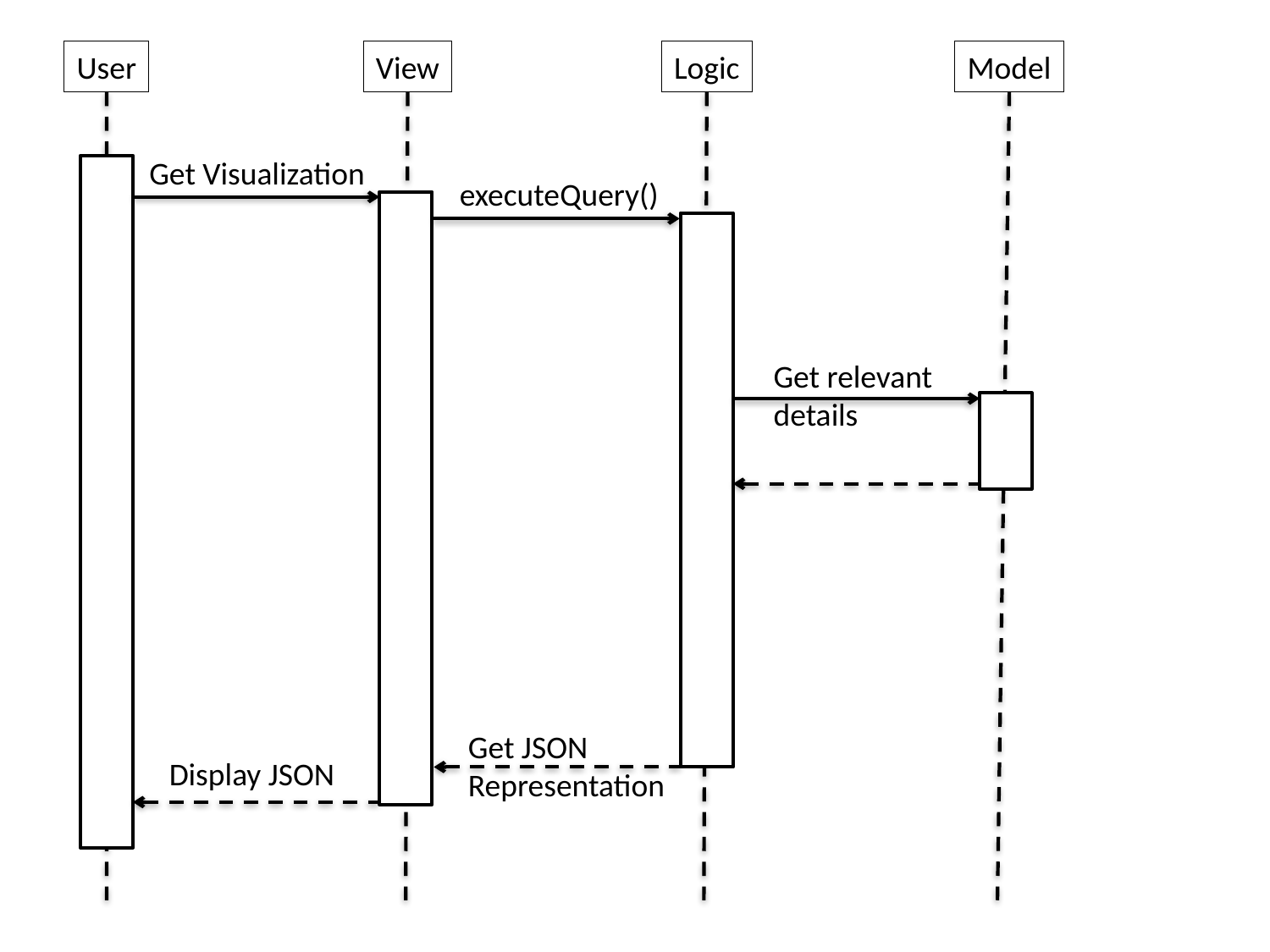

User
View
Logic
Model
Get Visualization

executeQuery()

Get relevant
details

Get JSON
Representation
Display JSON